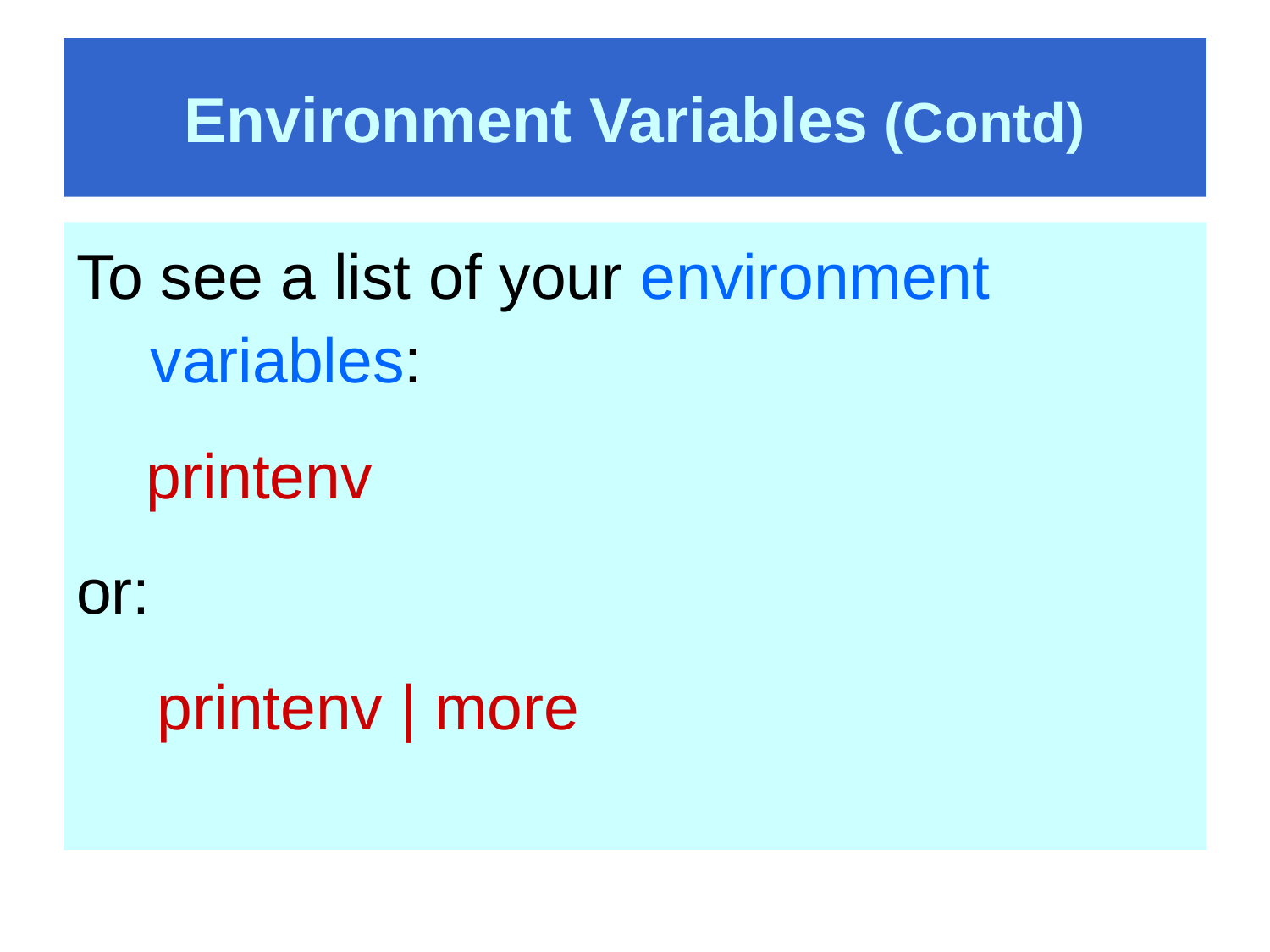

# Environment Variables (Contd)
To see a list of your environment variables:
    printenv
or:
 printenv | more